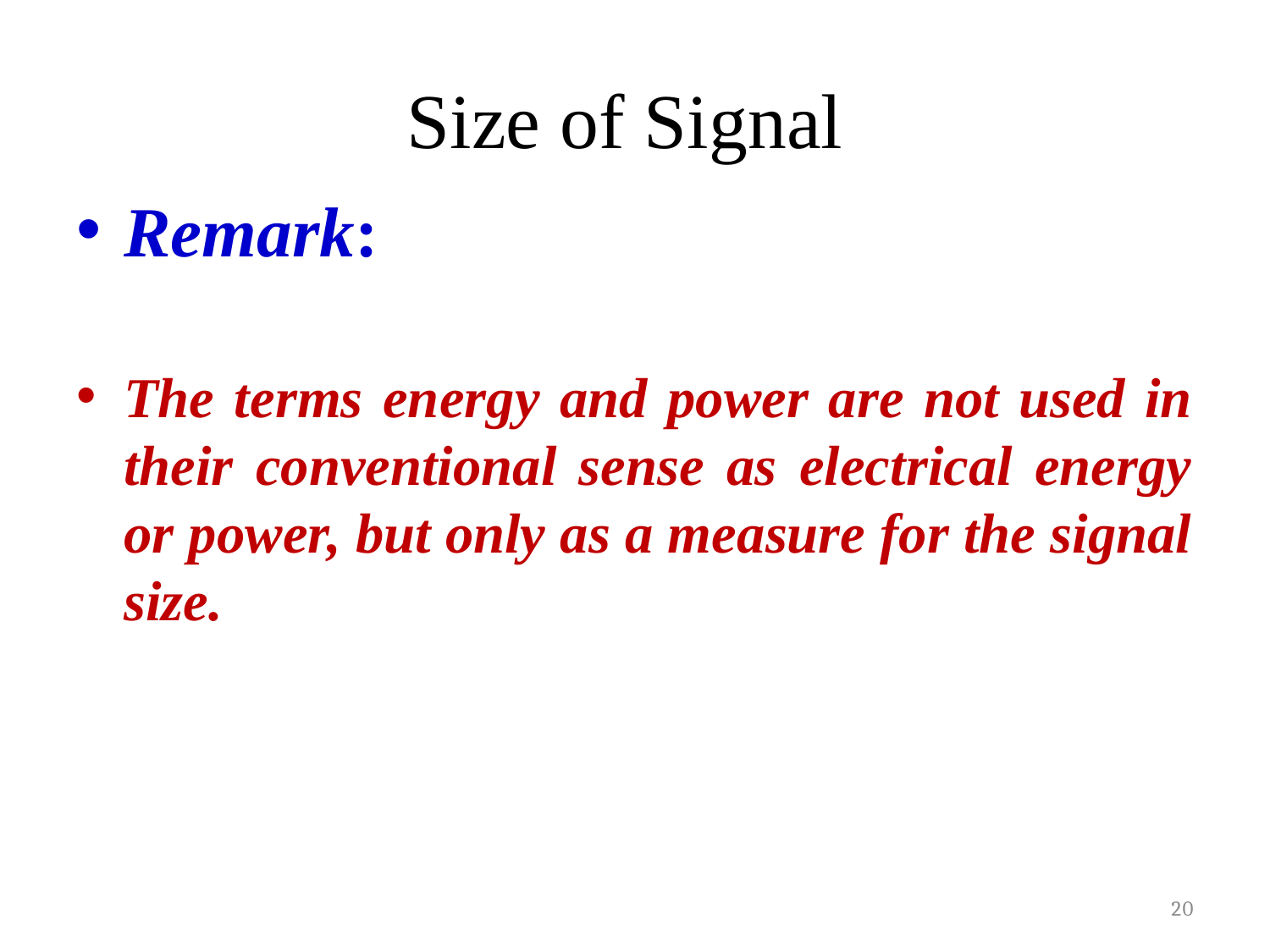

# Size of Signal
Remark:

The terms energy and power are not used in their conventional sense as electrical energy or power, but only as a measure for the signal size.
20